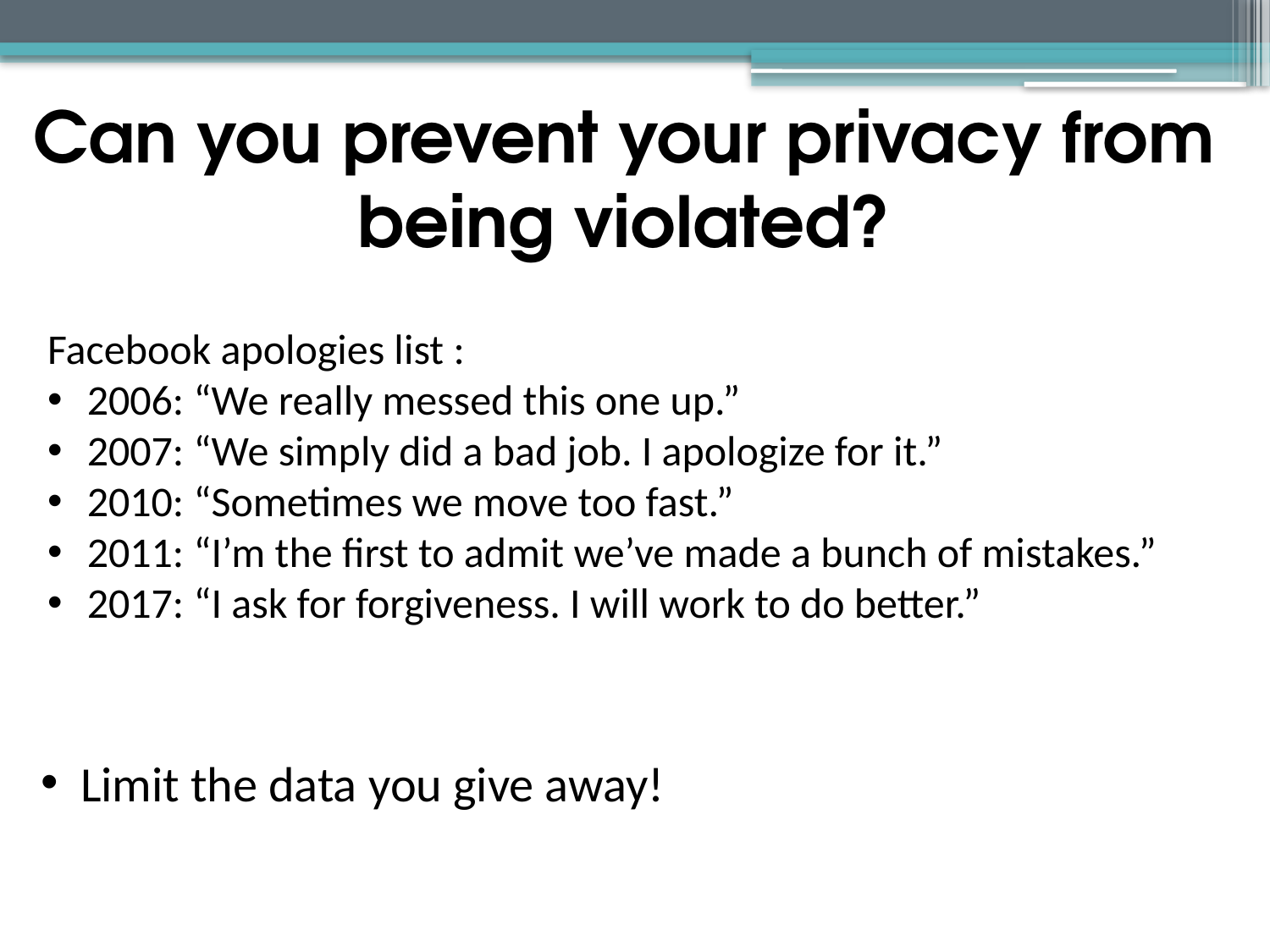

Can you prevent your privacy from being violated?
Facebook apologies list :
2006: “We really messed this one up.”
2007: “We simply did a bad job. I apologize for it.”
2010: “Sometimes we move too fast.”
2011: “I’m the first to admit we’ve made a bunch of mistakes.”
2017: “I ask for forgiveness. I will work to do better.”
Limit the data you give away!